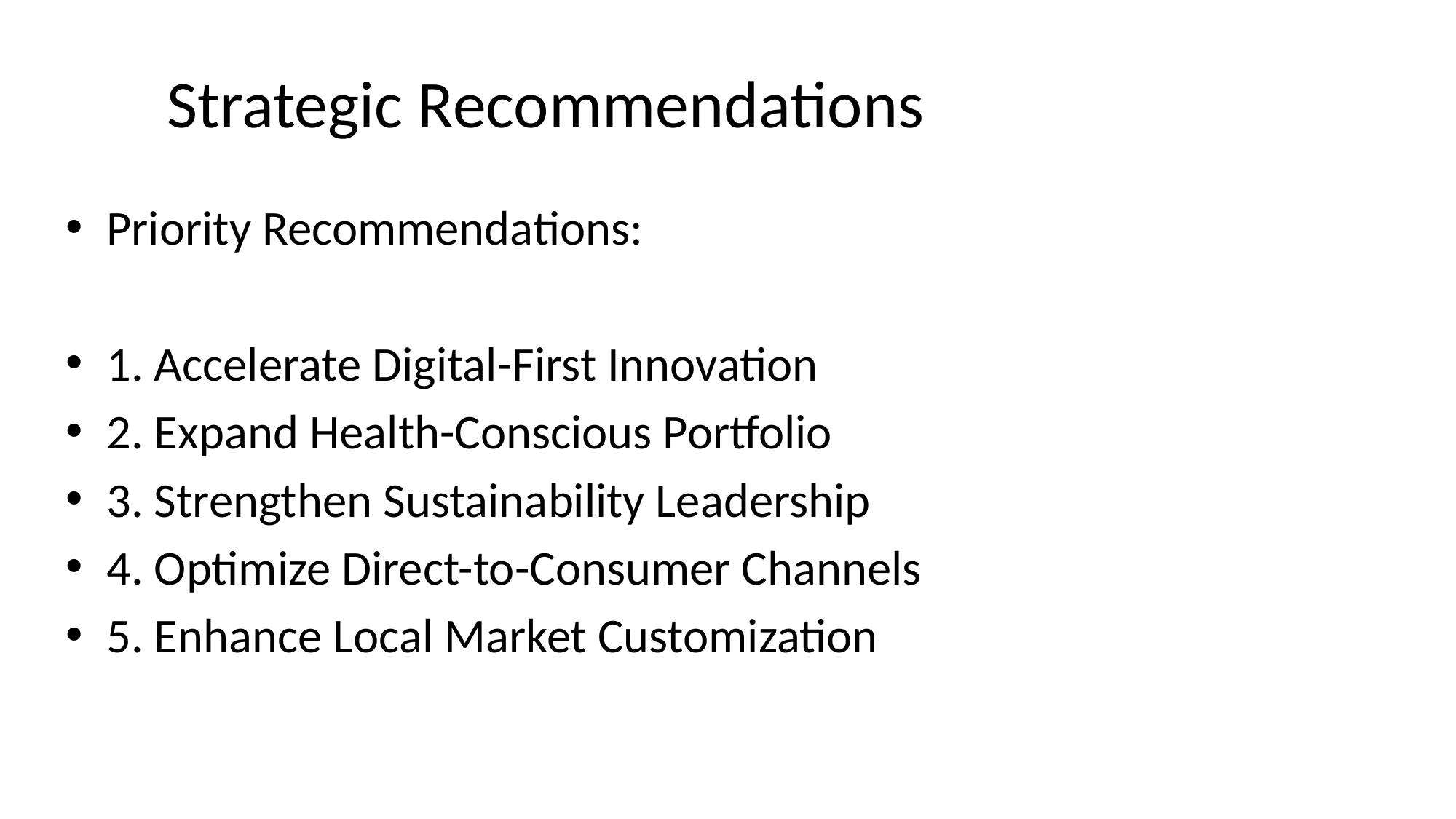

# Strategic Recommendations
Priority Recommendations:

1. Accelerate Digital-First Innovation
2. Expand Health-Conscious Portfolio
3. Strengthen Sustainability Leadership
4. Optimize Direct-to-Consumer Channels
5. Enhance Local Market Customization